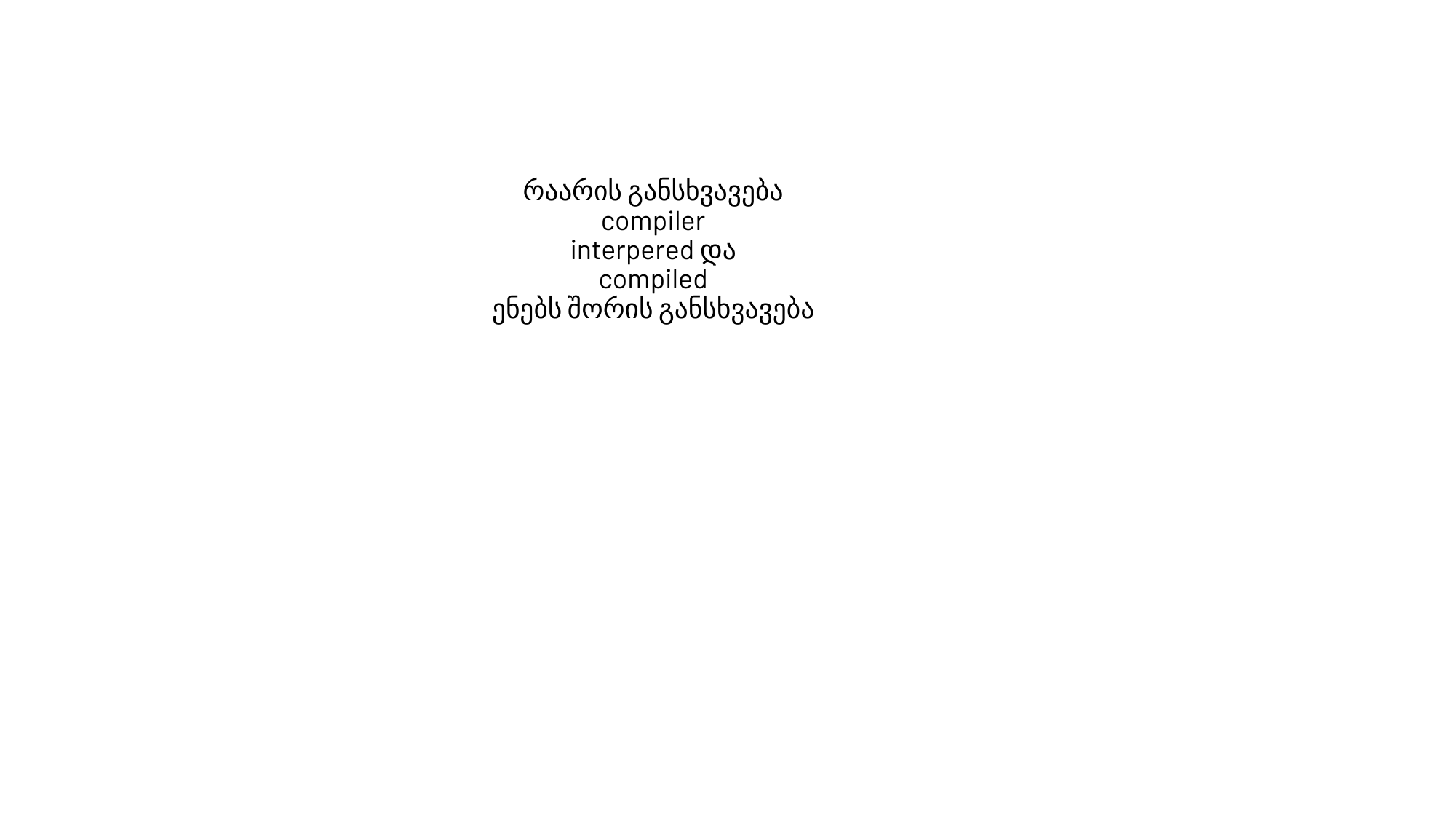

# რაარის განსხვავება​ compiler​ interpered და​ compiled​ ენებს შორის განსხვავება​